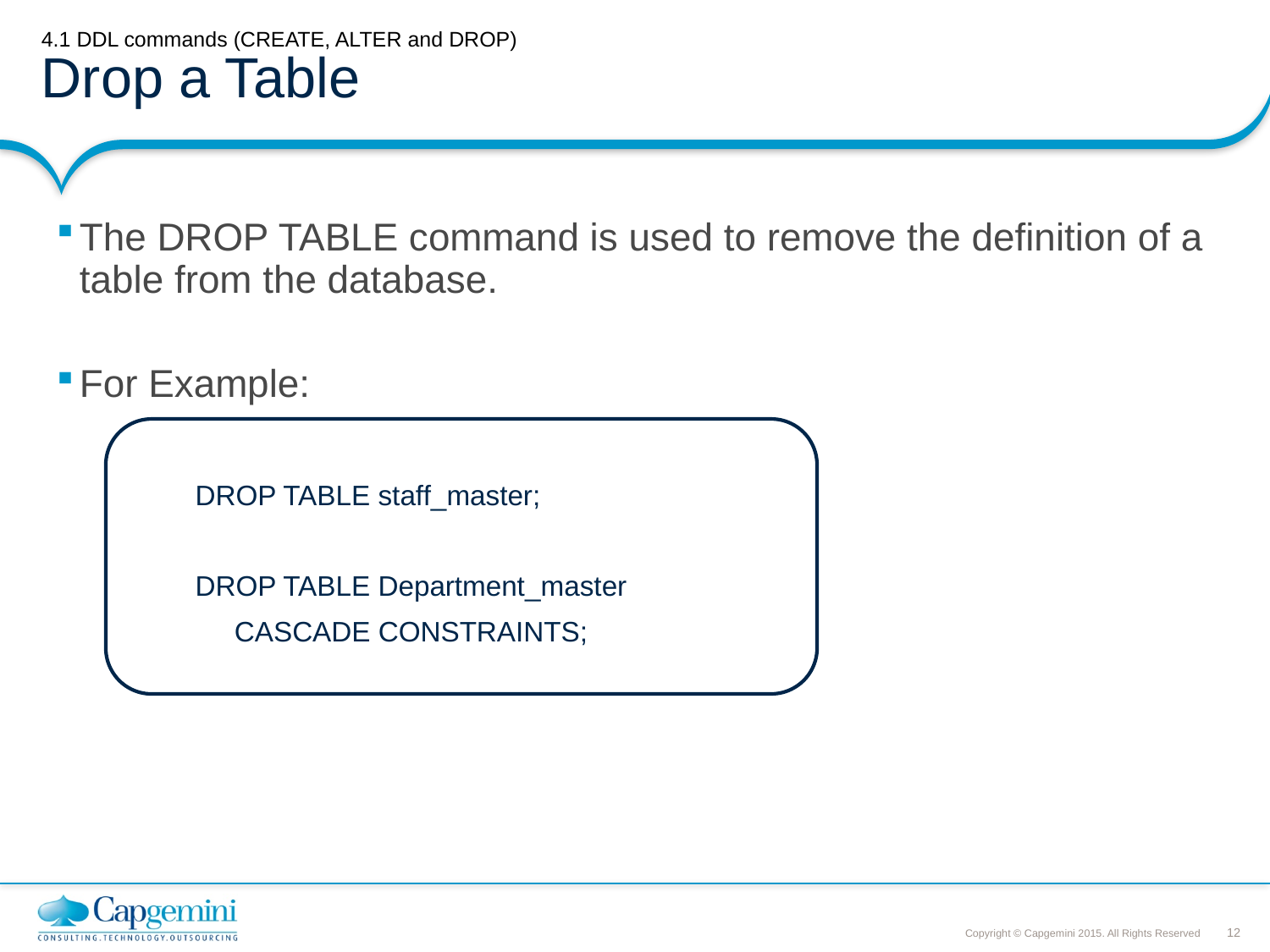

# 4.1 DDL commands (CREATE, ALTER and DROP) Drop a Table
The DROP TABLE command is used to remove the definition of a table from the database.

For Example:

DROP TABLE staff_master;

DROP TABLE Department_master
     CASCADE CONSTRAINTS;